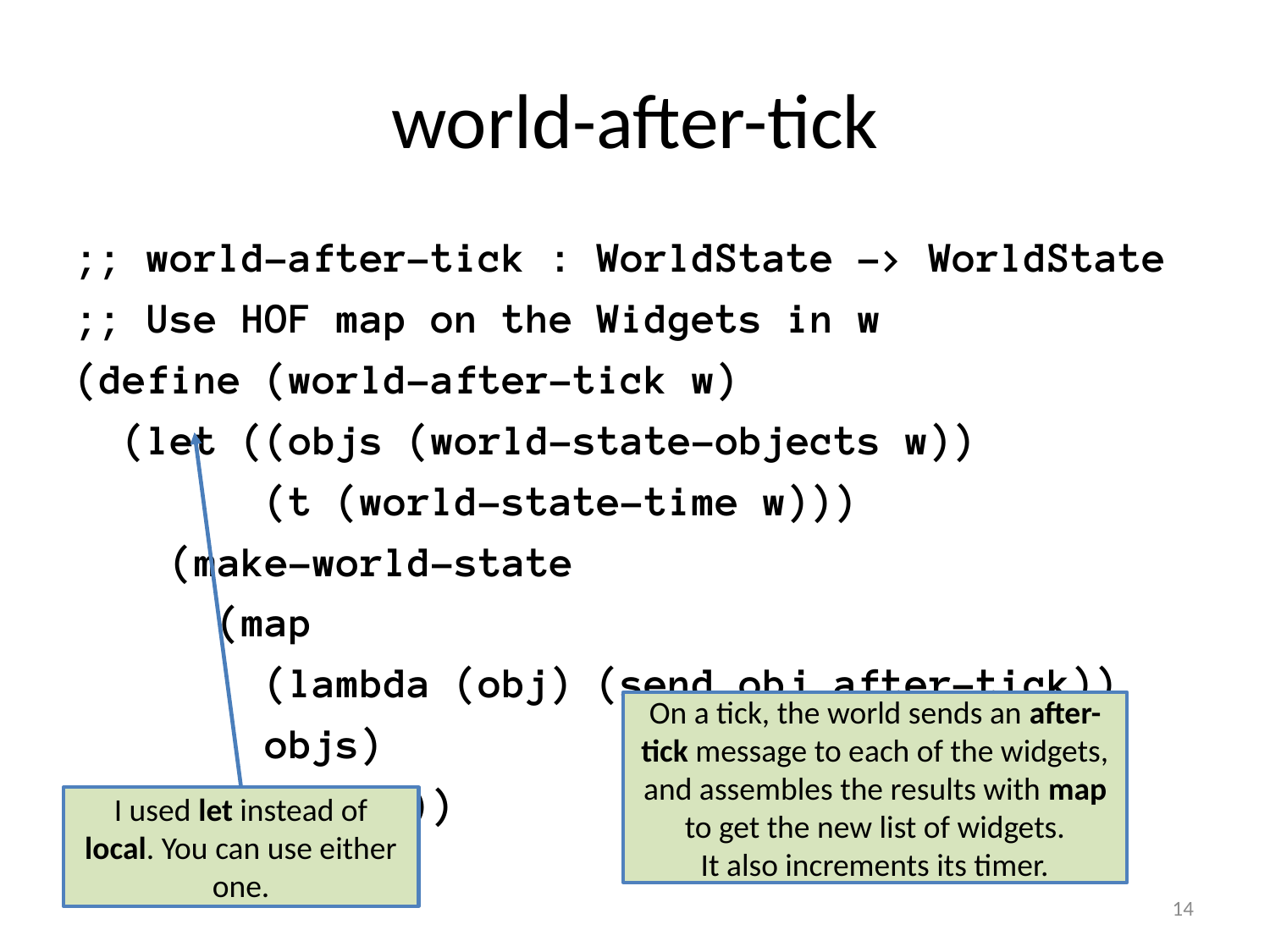

# world-after-tick
;; world-after-tick : WorldState -> WorldState
;; Use HOF map on the Widgets in w
(define (world-after-tick w)
  (let ((objs (world-state-objects w))
        (t (world-state-time w)))
    (make-world-state
      (map
        (lambda (obj) (send obj after-tick))
        objs)
      (+ 1 t))))
On a tick, the world sends an after-tick message to each of the widgets, and assembles the results with map to get the new list of widgets.
It also increments its timer.
I used let instead of local. You can use either one.
14